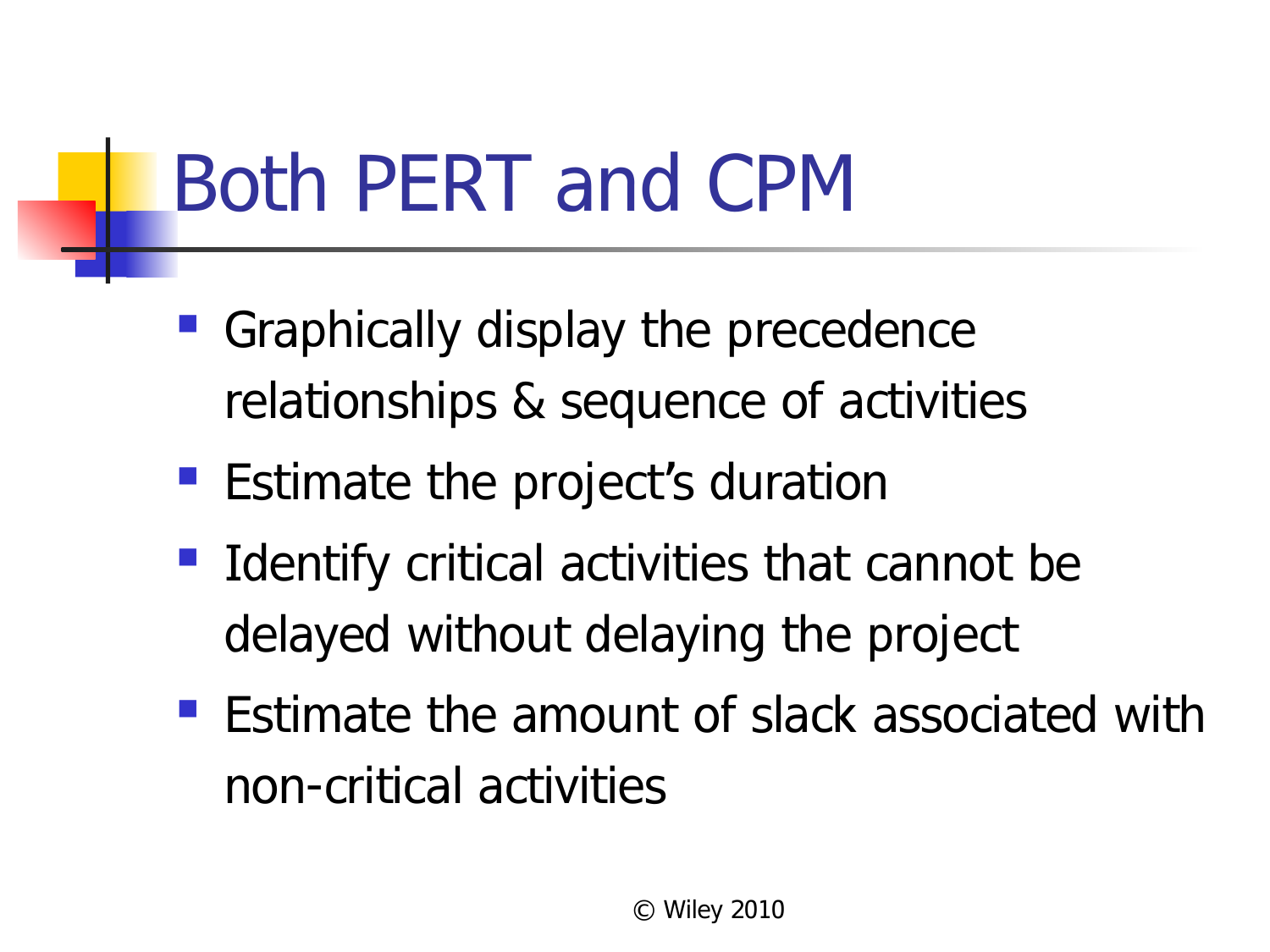

# Both PERT and CPM
Graphically display the precedence relationships & sequence of activities
Estimate the project’s duration
Identify critical activities that cannot be delayed without delaying the project
Estimate the amount of slack associated with non-critical activities

© Wiley 2010